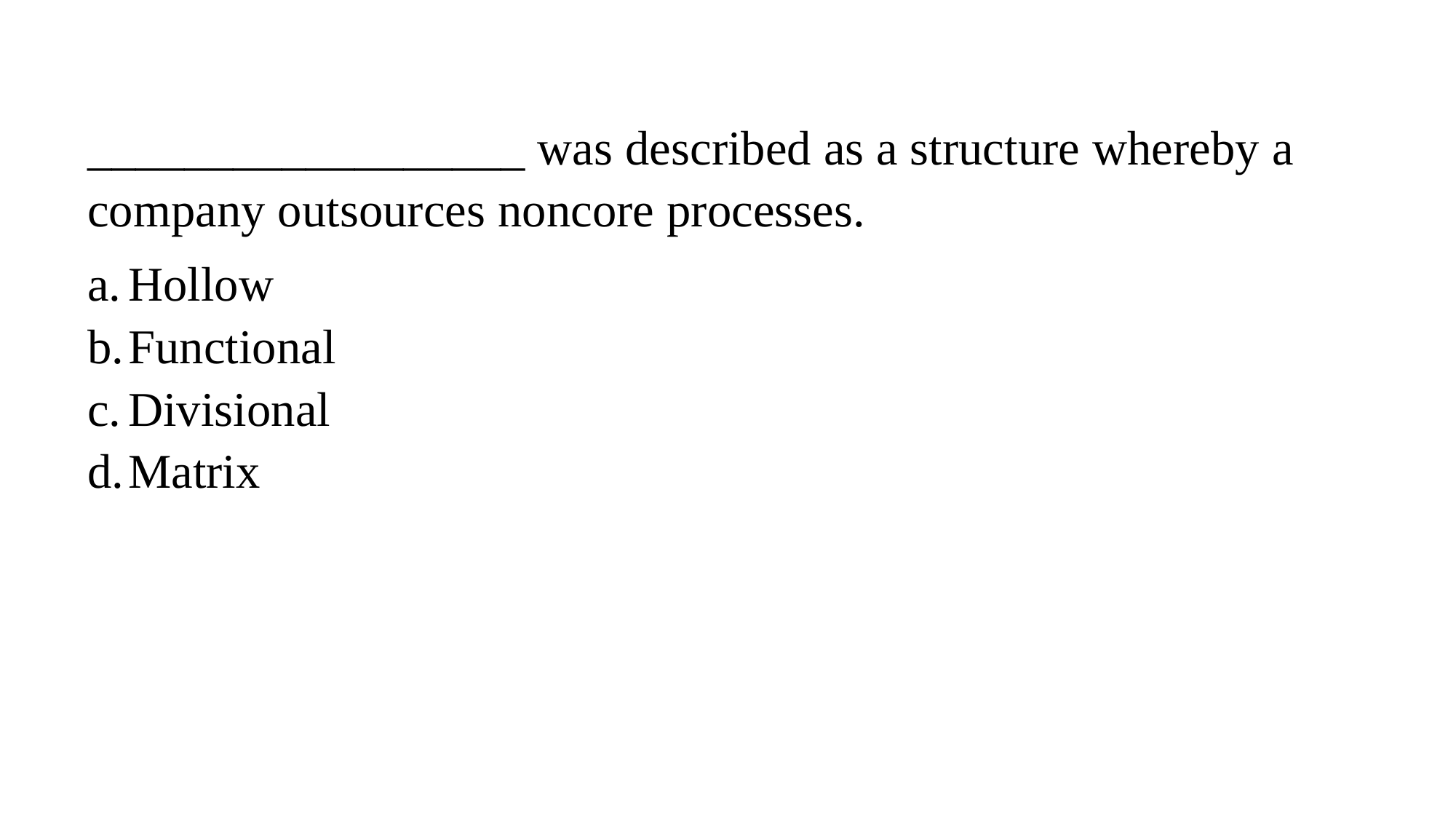

#
__________________ was described as a structure whereby a company outsources noncore processes.
Hollow
Functional
Divisional
Matrix